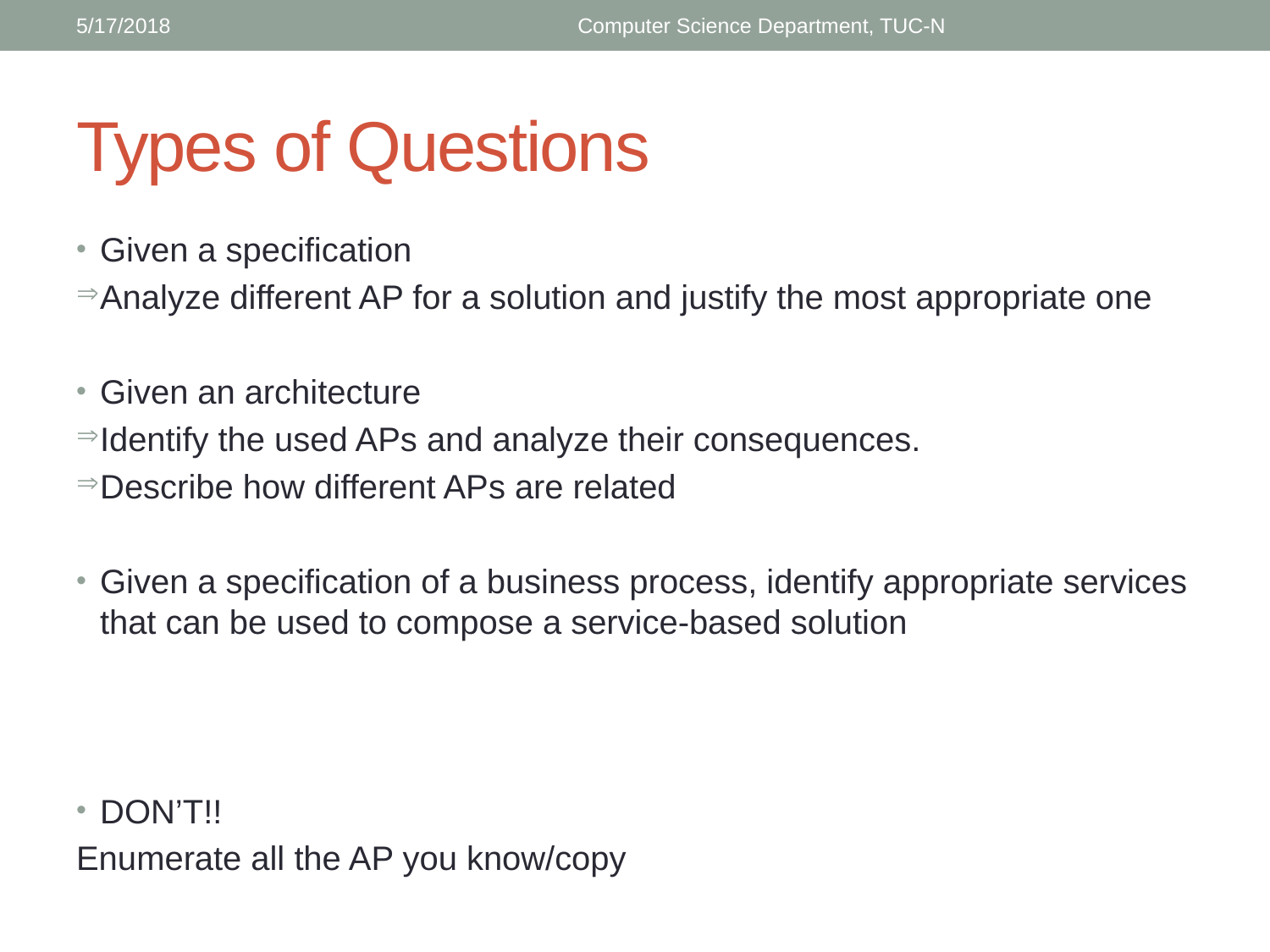

5/17/2018
Computer Science Department, TUC-N
# Types of Questions
Given a specification
Analyze different AP for a solution and justify the most appropriate one

Given an architecture
Identify the used APs and analyze their consequences.
Describe how different APs are related

Given a specification of a business process, identify appropriate services that can be used to compose a service-based solution

DON’T!!
Enumerate all the AP you know/copy